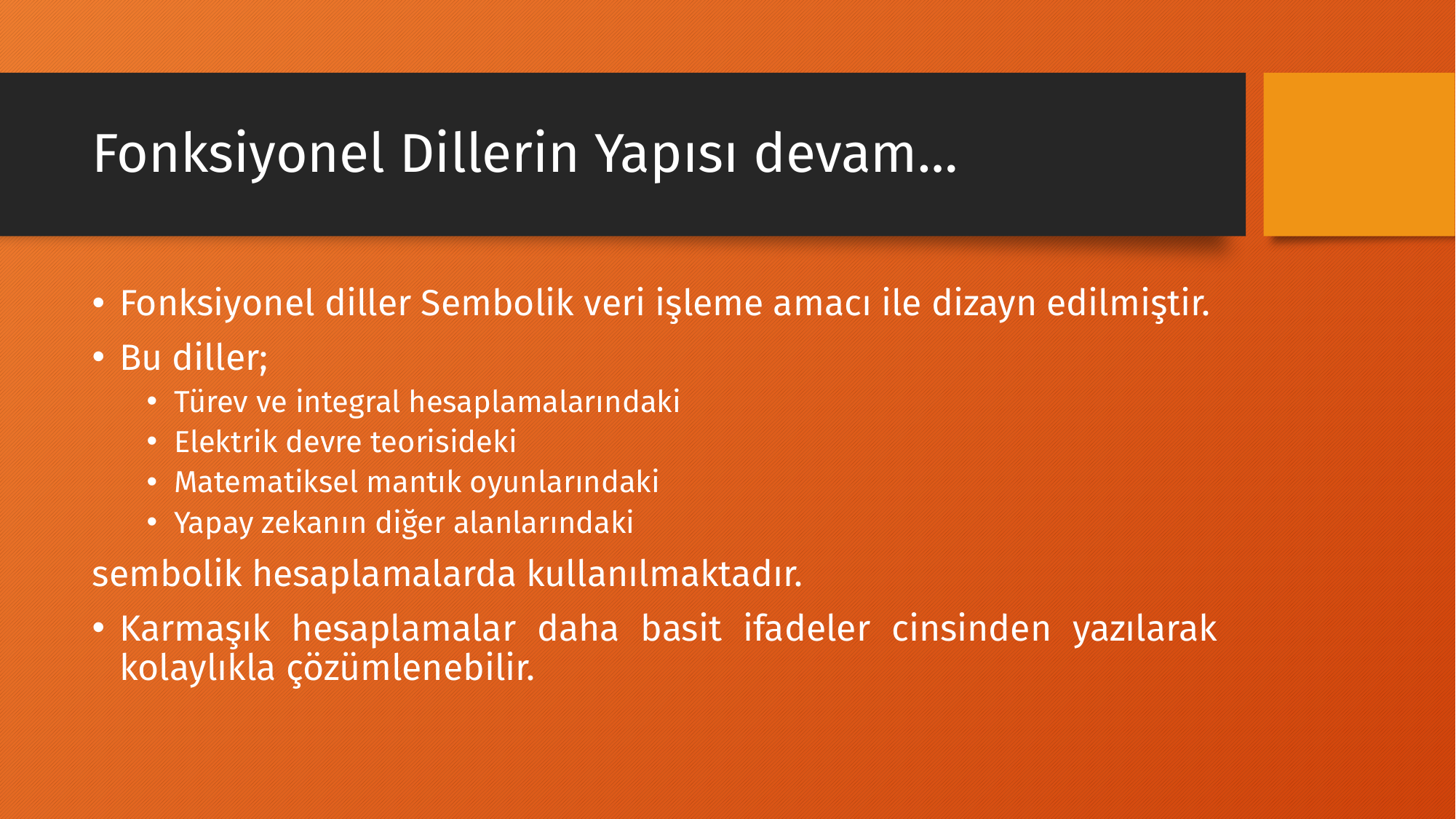

# Fonksiyonel Dillerin Yapısı devam…
Fonksiyonel diller Sembolik veri işleme amacı ile dizayn edilmiştir.
Bu diller;
Türev ve integral hesaplamalarındaki
Elektrik devre teorisideki
Matematiksel mantık oyunlarındaki
Yapay zekanın diğer alanlarındaki
sembolik hesaplamalarda kullanılmaktadır.
Karmaşık hesaplamalar daha basit ifadeler cinsinden yazılarak kolaylıkla çözümlenebilir.